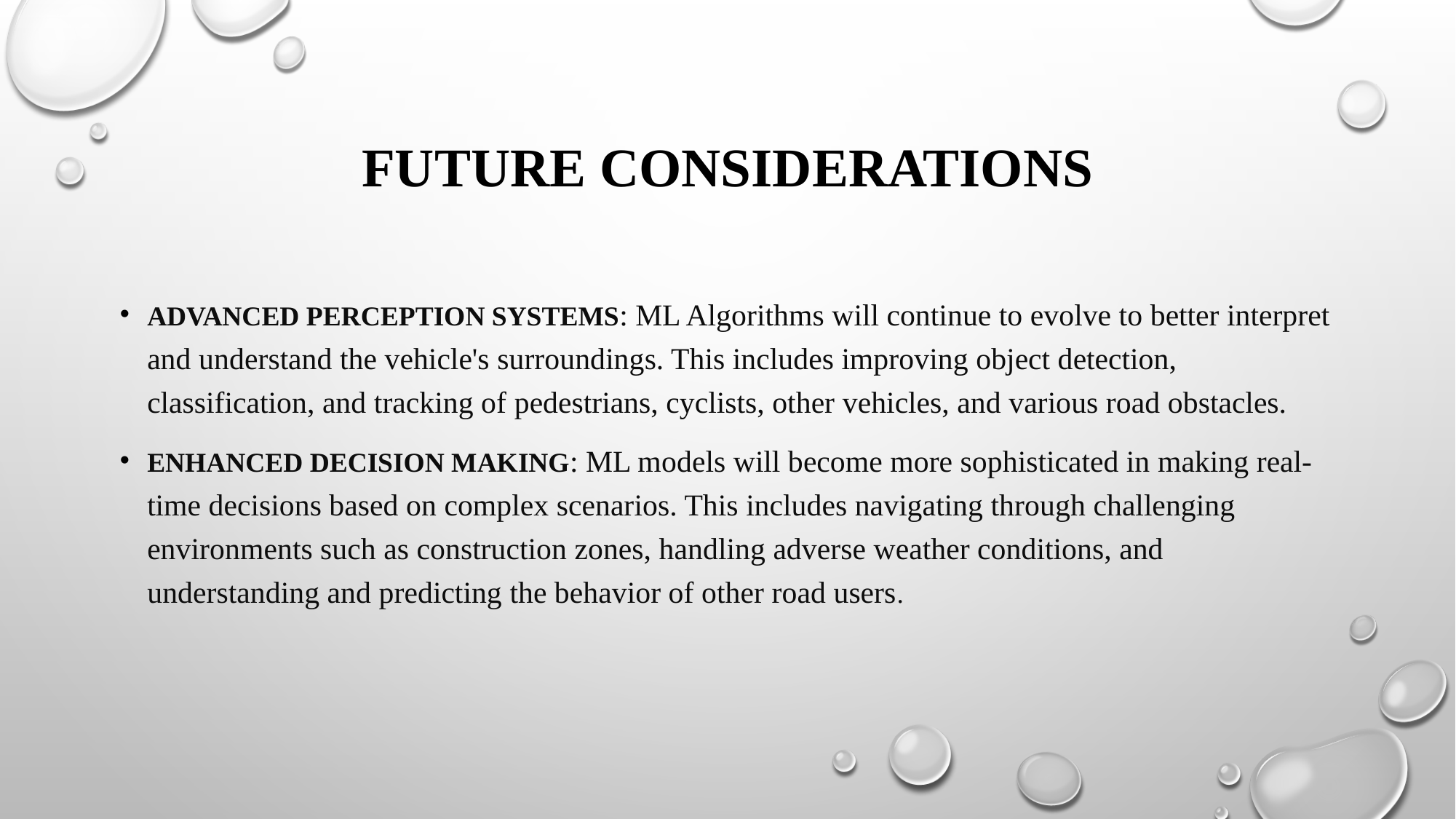

# Future considerations
Advanced Perception Systems: ML Algorithms will continue to evolve to better interpret and understand the vehicle's surroundings. This includes improving object detection, classification, and tracking of pedestrians, cyclists, other vehicles, and various road obstacles.
Enhanced Decision Making: ML models will become more sophisticated in making real-time decisions based on complex scenarios. This includes navigating through challenging environments such as construction zones, handling adverse weather conditions, and understanding and predicting the behavior of other road users.